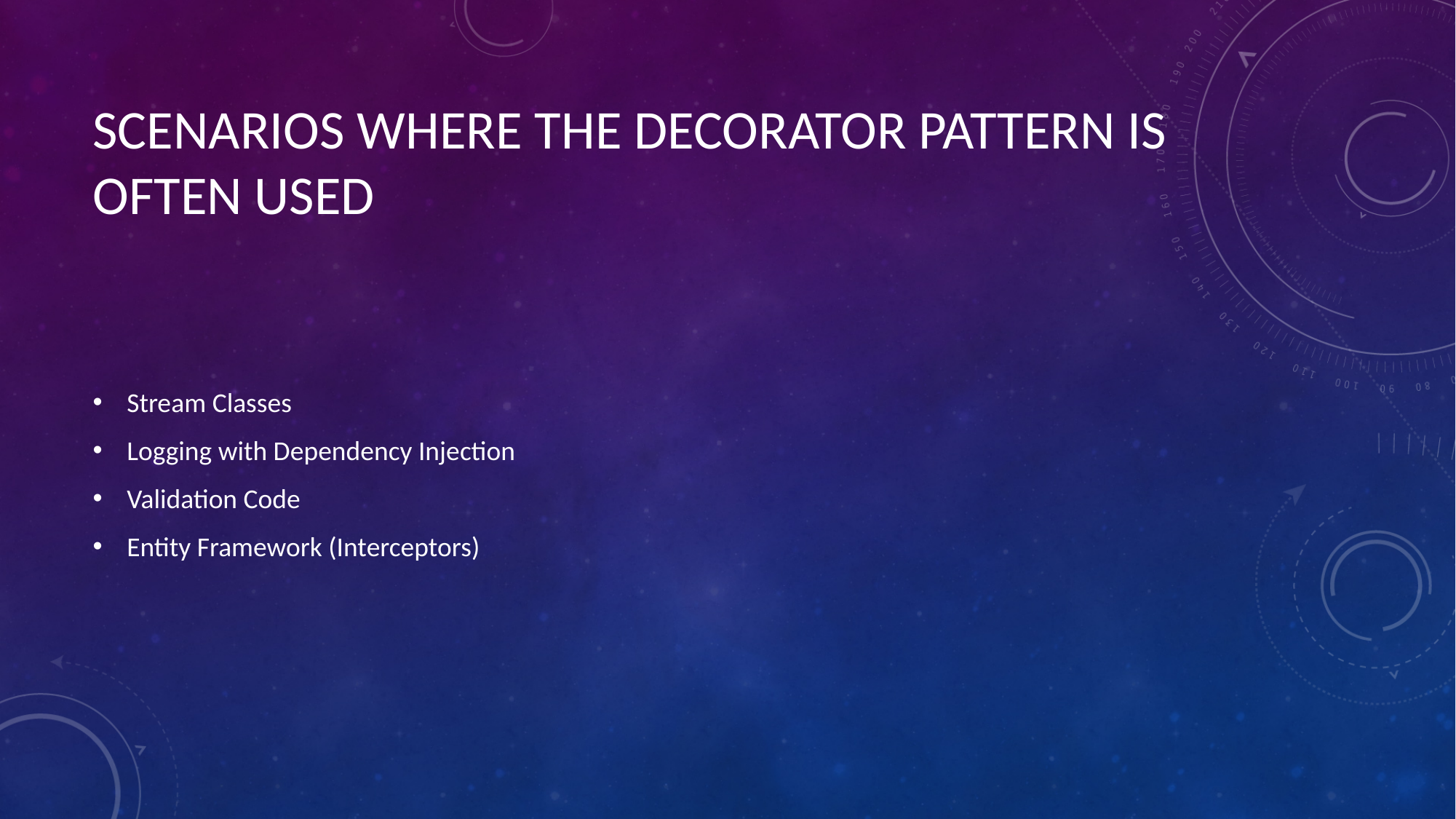

# Scenarios where The Decorator pattern is often Used
Stream Classes
Logging with Dependency Injection
Validation Code
Entity Framework (Interceptors)